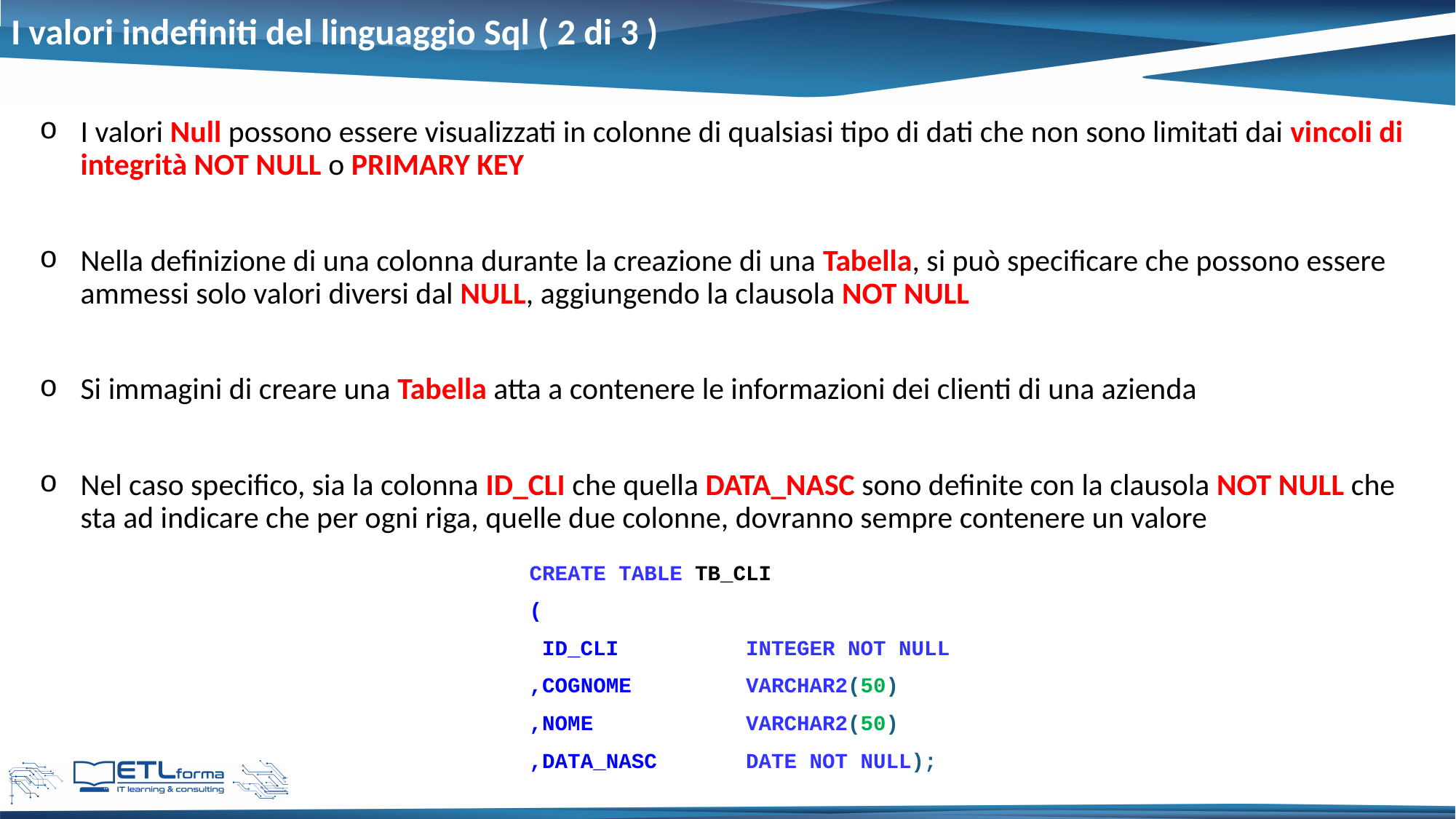

# I valori indefiniti del linguaggio Sql ( 2 di 3 )
I valori Null possono essere visualizzati in colonne di qualsiasi tipo di dati che non sono limitati dai vincoli di integrità NOT NULL o PRIMARY KEY

Nella definizione di una colonna durante la creazione di una Tabella, si può specificare che possono essere ammessi solo valori diversi dal NULL, aggiungendo la clausola NOT NULL

Si immagini di creare una Tabella atta a contenere le informazioni dei clienti di una azienda

Nel caso specifico, sia la colonna ID_CLI che quella DATA_NASC sono definite con la clausola NOT NULL che sta ad indicare che per ogni riga, quelle due colonne, dovranno sempre contenere un valore
CREATE TABLE TB_CLI
(
 ID_CLI          INTEGER NOT NULL
,COGNOME         VARCHAR2(50)
,NOME            VARCHAR2(50)
,DATA_NASC       DATE NOT NULL);